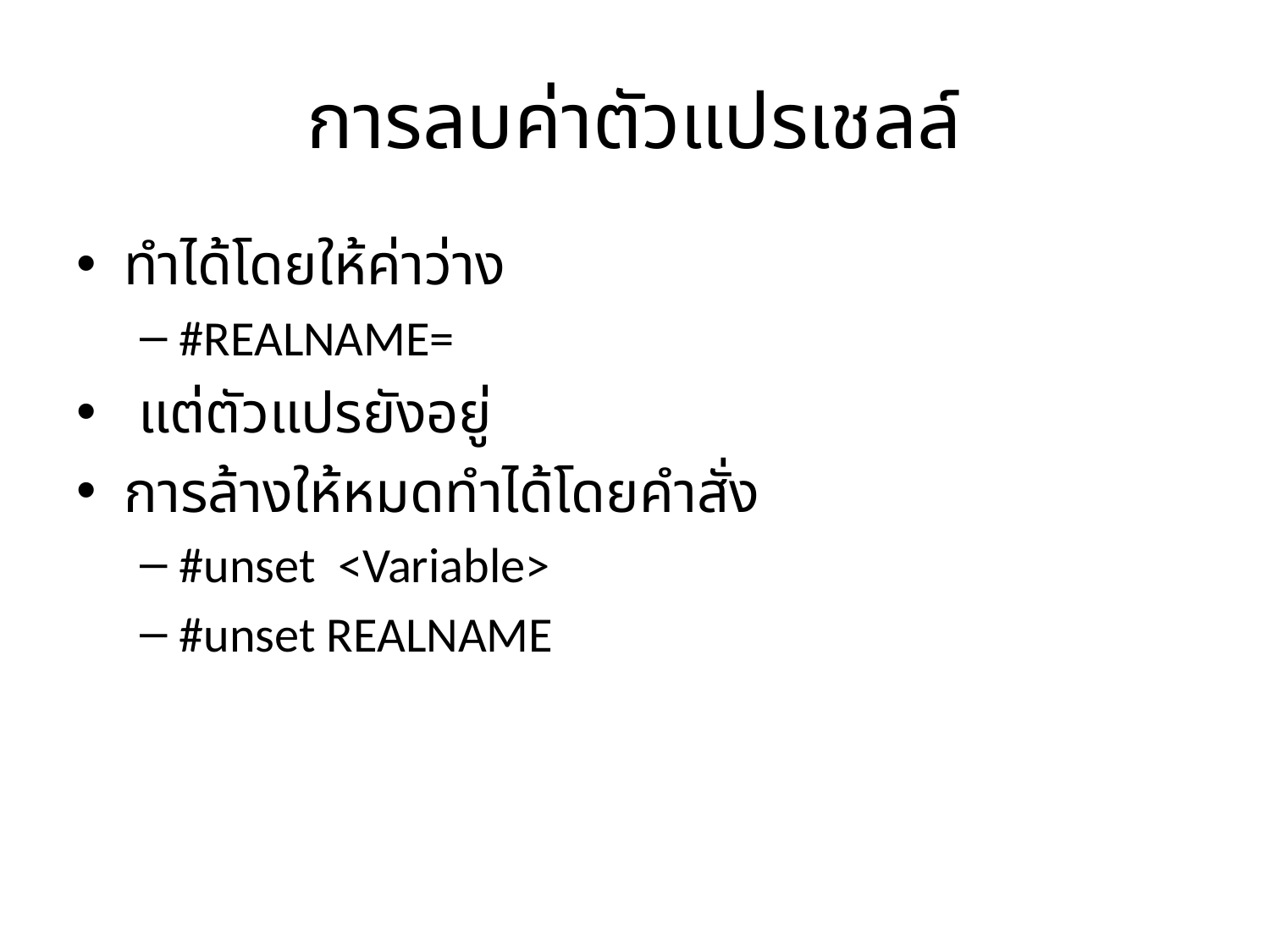

# การลบค่าตัวแปรเชลล์
ทำได้โดยให้ค่าว่าง
#REALNAME=
 แต่ตัวแปรยังอยู่
การล้างให้หมดทำได้โดยคำสั่ง
#unset  <Variable>
#unset REALNAME